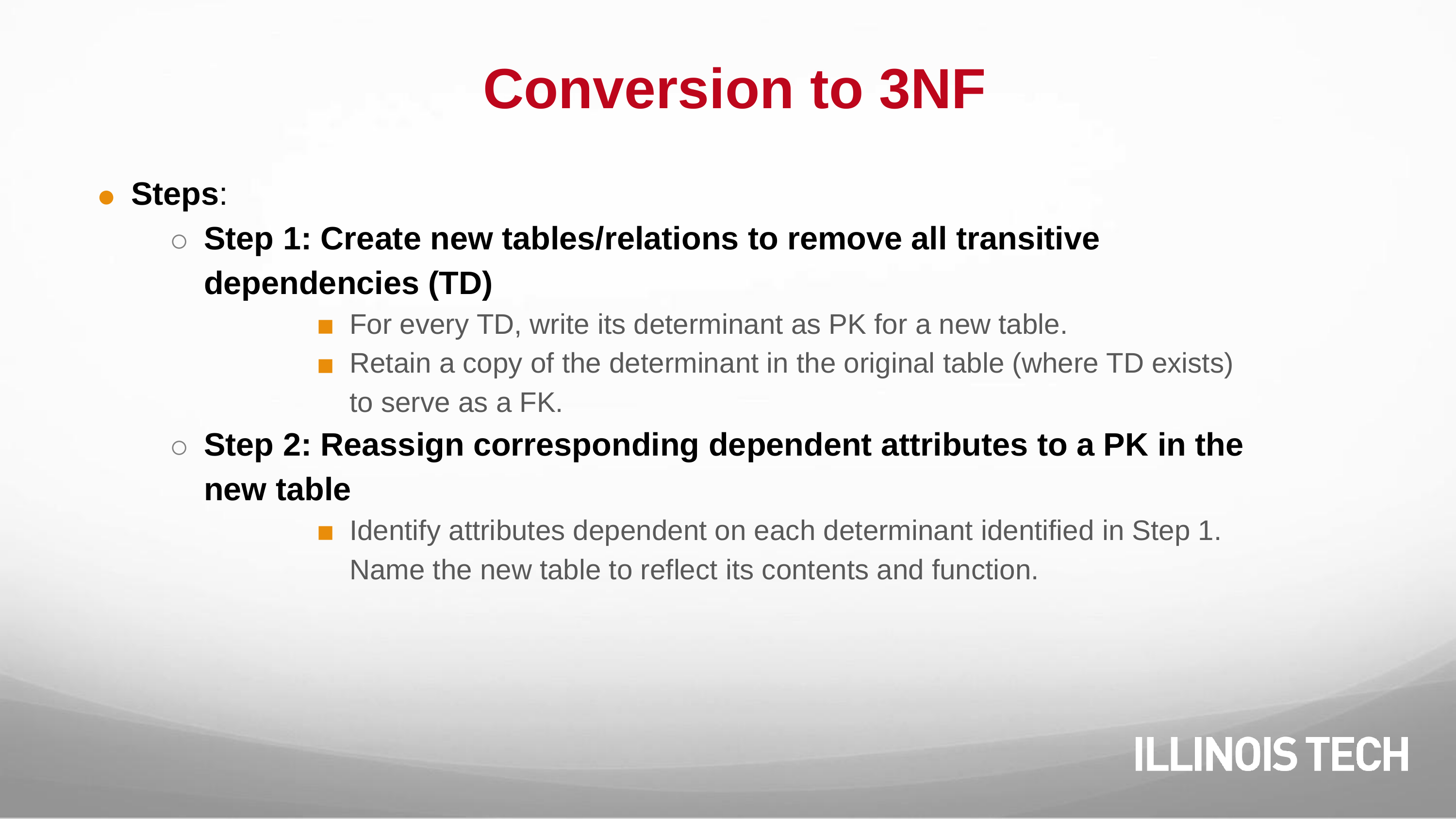

# Conversion to 3NF
Steps:
Step 1: Create new tables/relations to remove all transitive dependencies (TD)
For every TD, write its determinant as PK for a new table.
Retain a copy of the determinant in the original table (where TD exists) to serve as a FK.
Step 2: Reassign corresponding dependent attributes to a PK in the new table
Identify attributes dependent on each determinant identified in Step 1. Name the new table to reflect its contents and function.